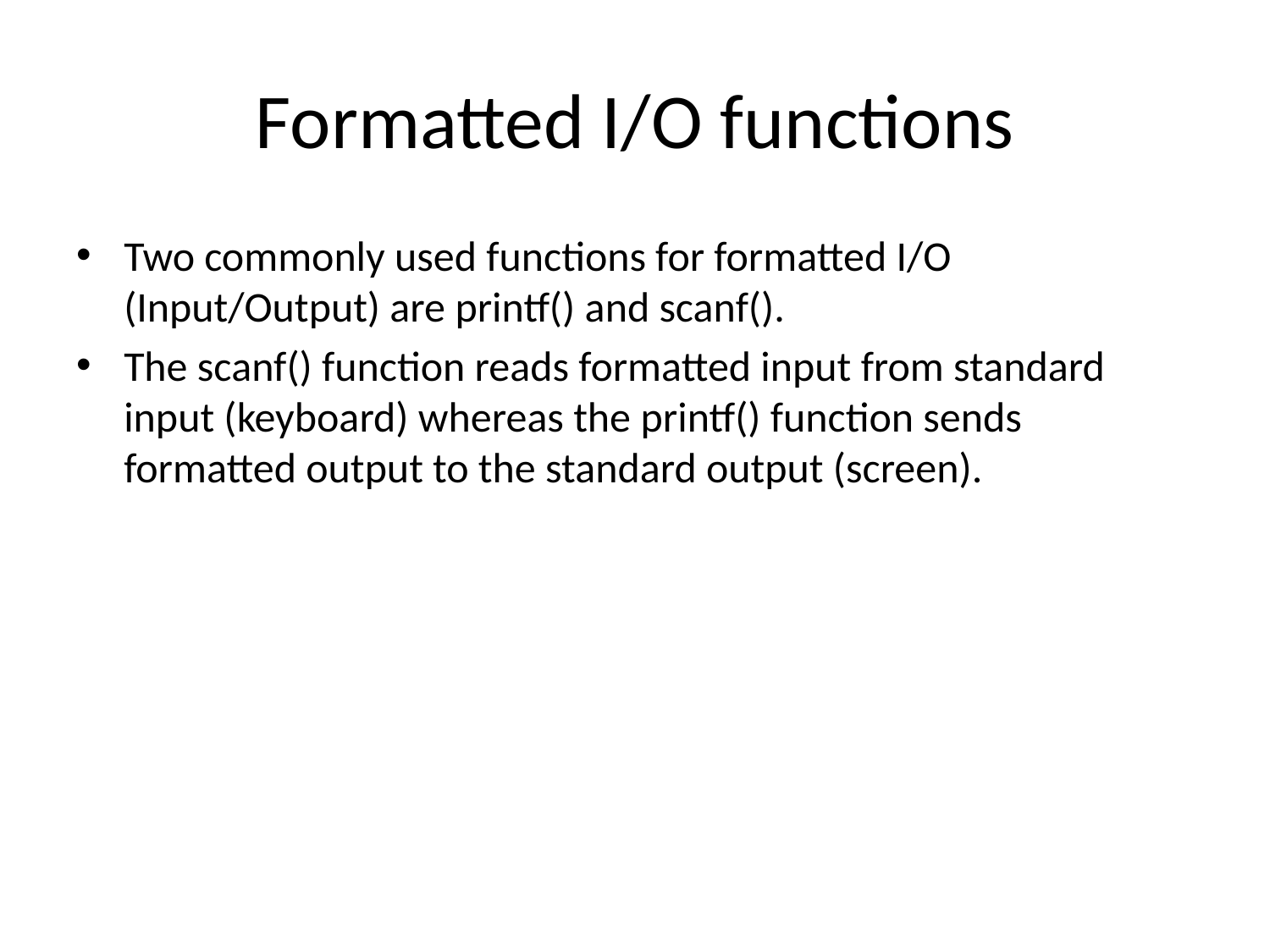

# Formatted I/O functions
Two commonly used functions for formatted I/O (Input/Output) are printf() and scanf().
The scanf() function reads formatted input from standard input (keyboard) whereas the printf() function sends formatted output to the standard output (screen).